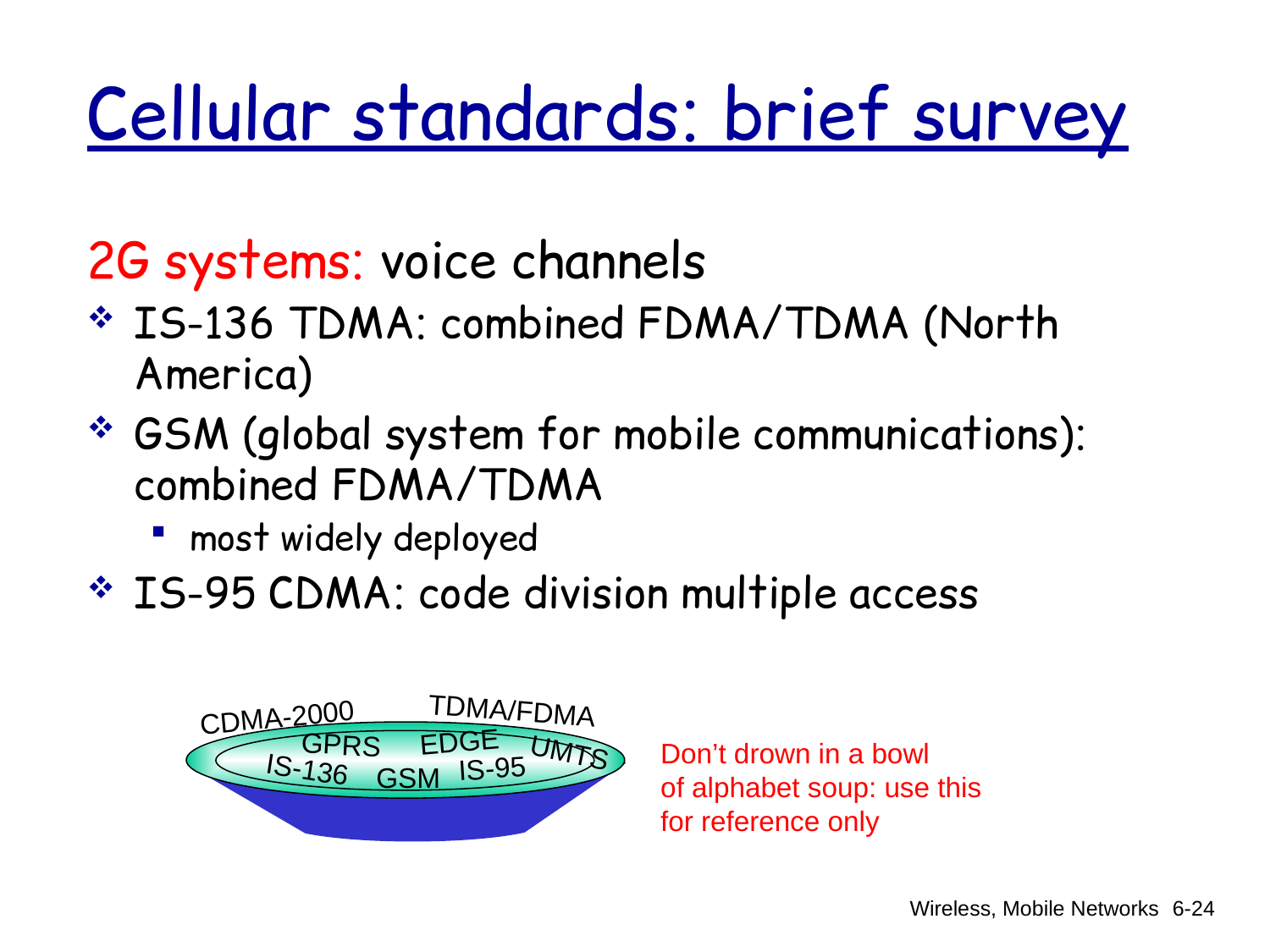

# Cellular standards: brief survey
2G systems: voice channels
IS-136 TDMA: combined FDMA/TDMA (North America)
GSM (global system for mobile communications): combined FDMA/TDMA
most widely deployed
IS-95 CDMA: code division multiple access
TDMA/FDMA
CDMA-2000
EDGE
GPRS

UMTS
Don’t drown in a bowl
of alphabet soup: use this
for reference only
IS-95
IS-136
GSM
Wireless, Mobile Networks
6-24